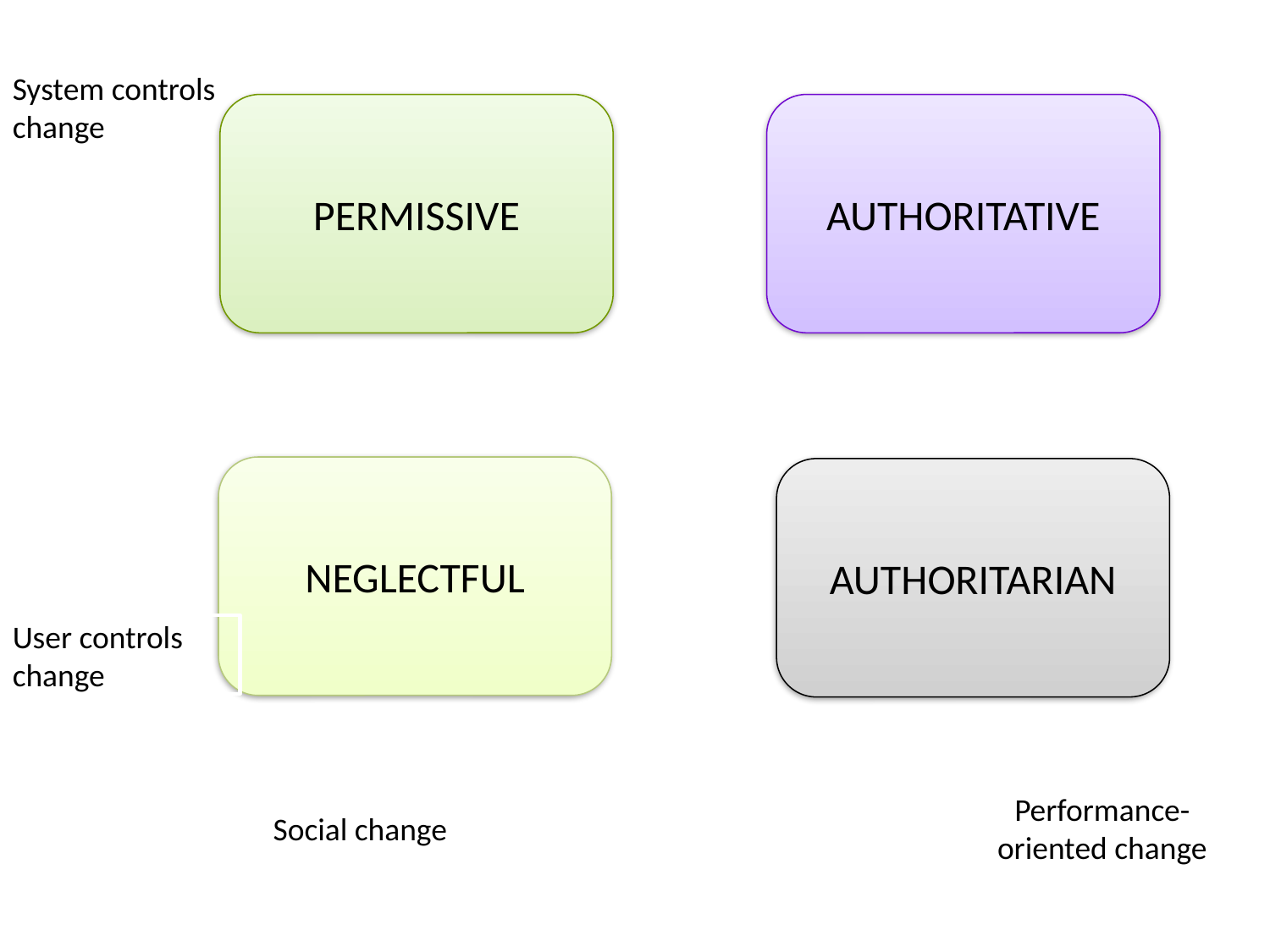

System controls change
PERMISSIVE
AUTHORITATIVE
NEGLECTFUL
AUTHORITARIAN
User controls change
Social change
Performance-oriented change